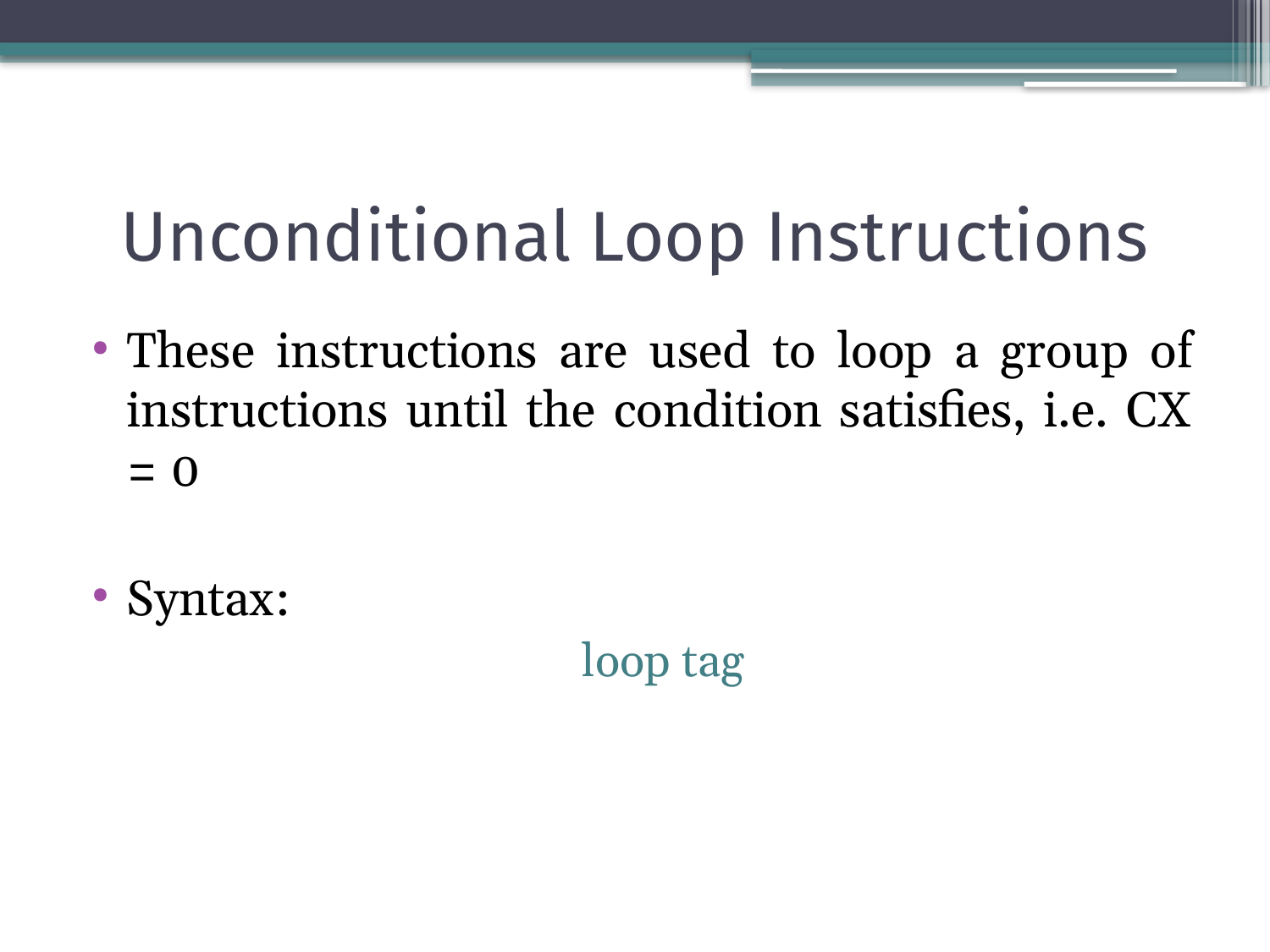

# Unconditional Loop Instructions
These instructions are used to loop a group of instructions until the condition satisfies, i.e. CX = 0

Syntax:
loop tag